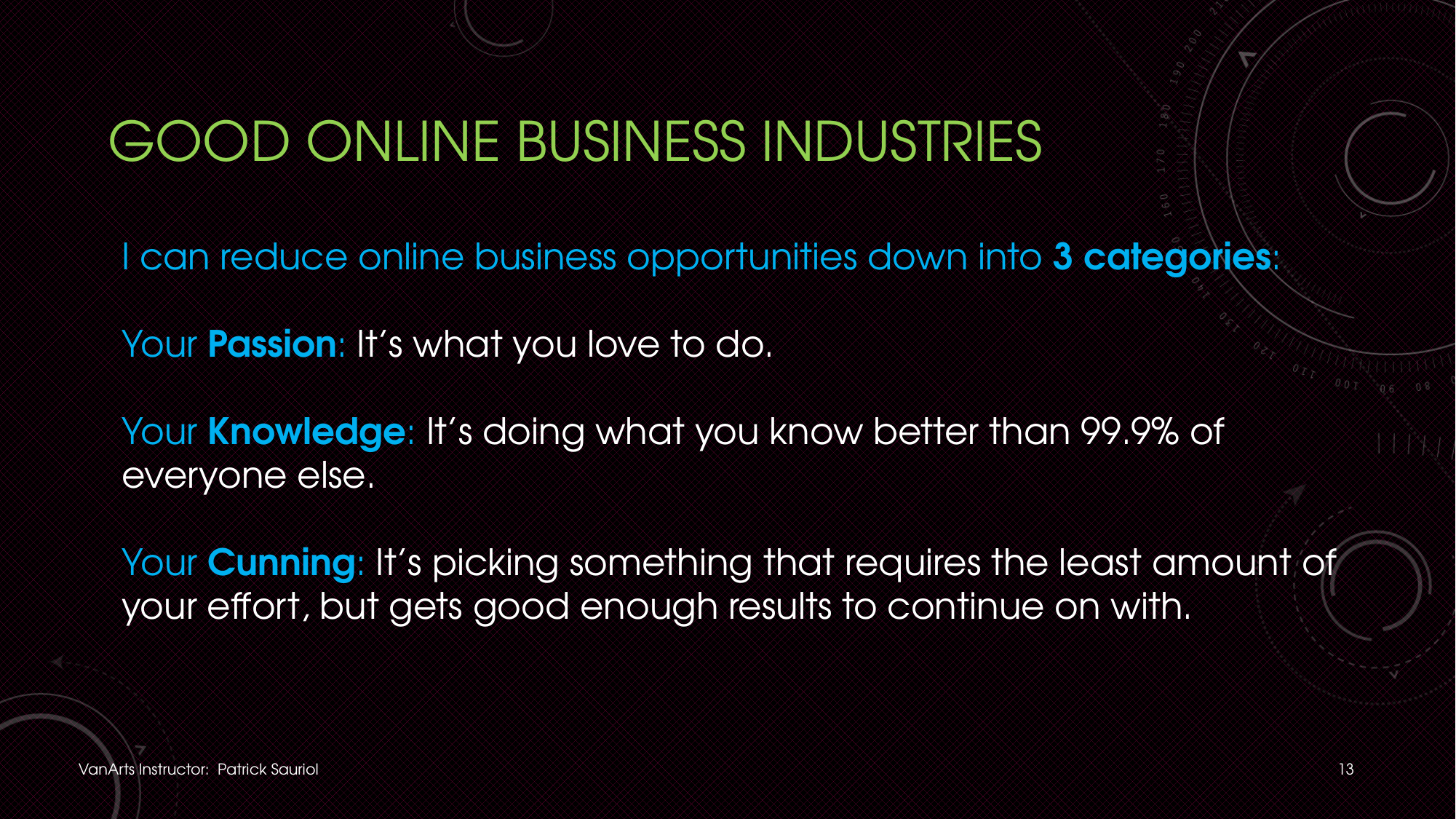

# Good online business industries

I can reduce online business opportunities down into 3 categories:

Your Passion: It’s what you love to do.

Your Knowledge: It’s doing what you know better than 99.9% of everyone else.

Your Cunning: It’s picking something that requires the least amount of your effort, but gets good enough results to continue on with.

13
VanArts Instructor:  Patrick Sauriol